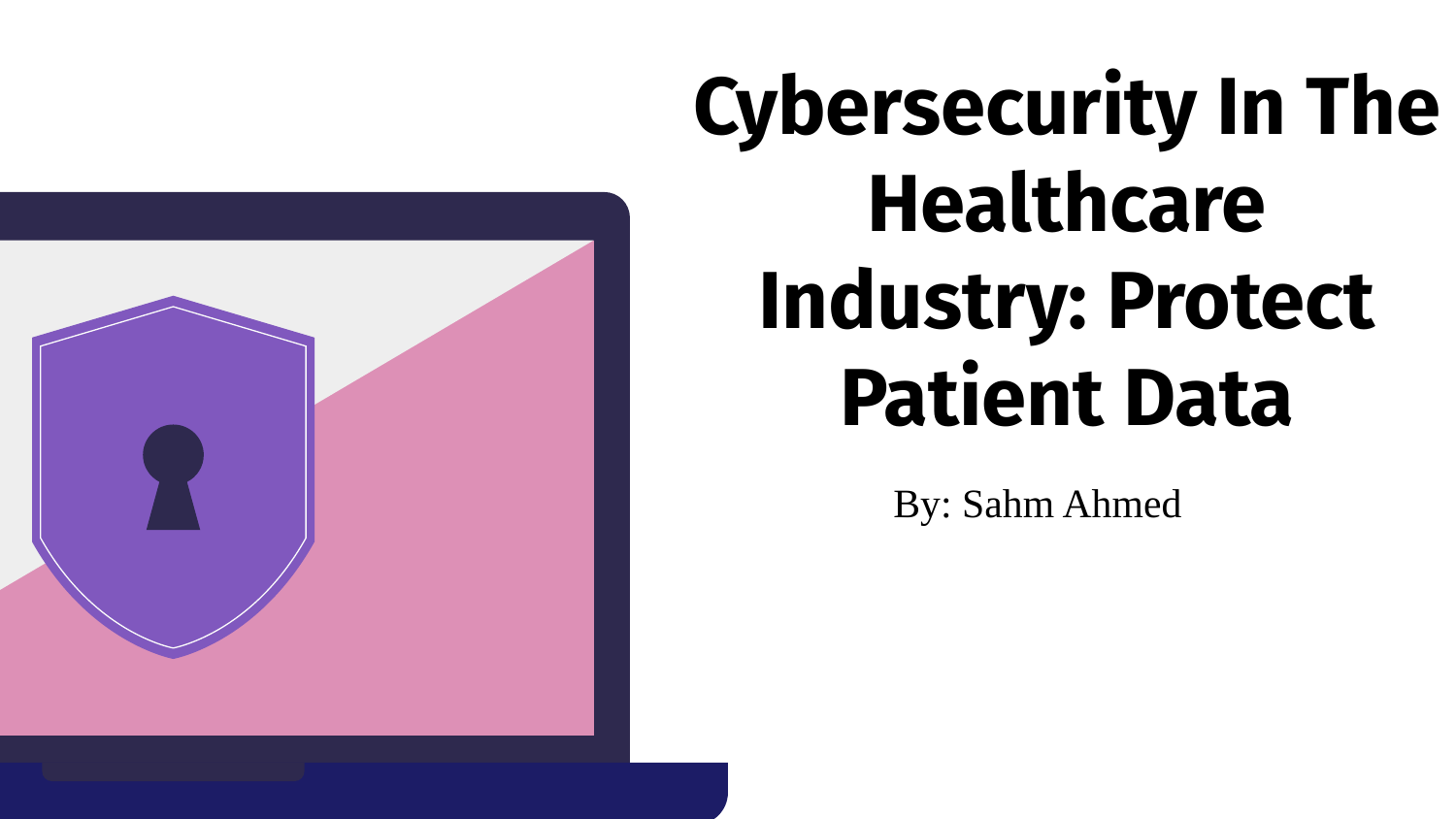

# Cybersecurity In The Healthcare Industry: Protect Patient Data
By: Sahm Ahmed